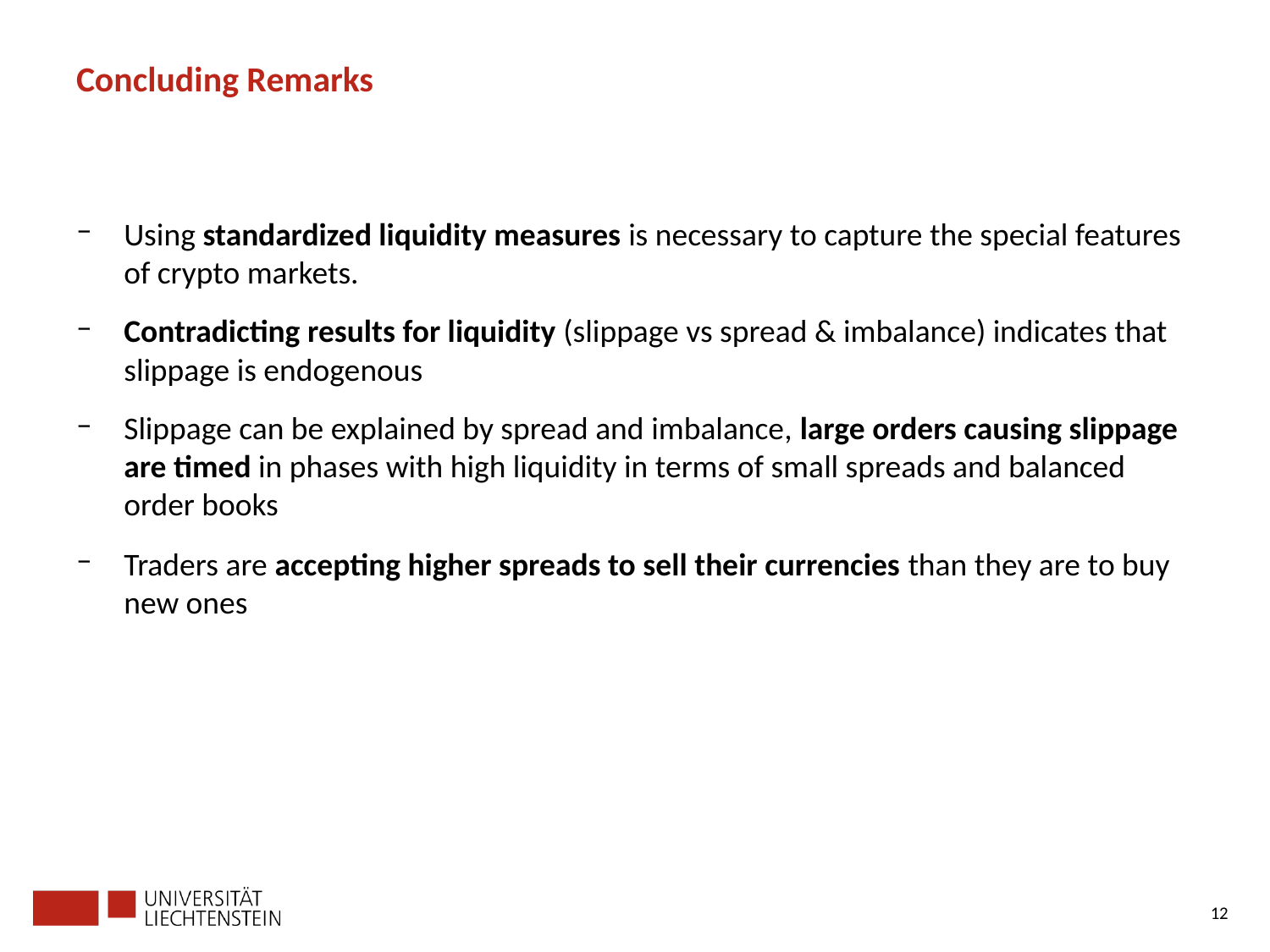

# Concluding Remarks

Using standardized liquidity measures is necessary to capture the special features of crypto markets.
Contradicting results for liquidity (slippage vs spread & imbalance) indicates that slippage is endogenous
Slippage can be explained by spread and imbalance, large orders causing slippage are timed in phases with high liquidity in terms of small spreads and balanced order books
Traders are accepting higher spreads to sell their currencies than they are to buy new ones